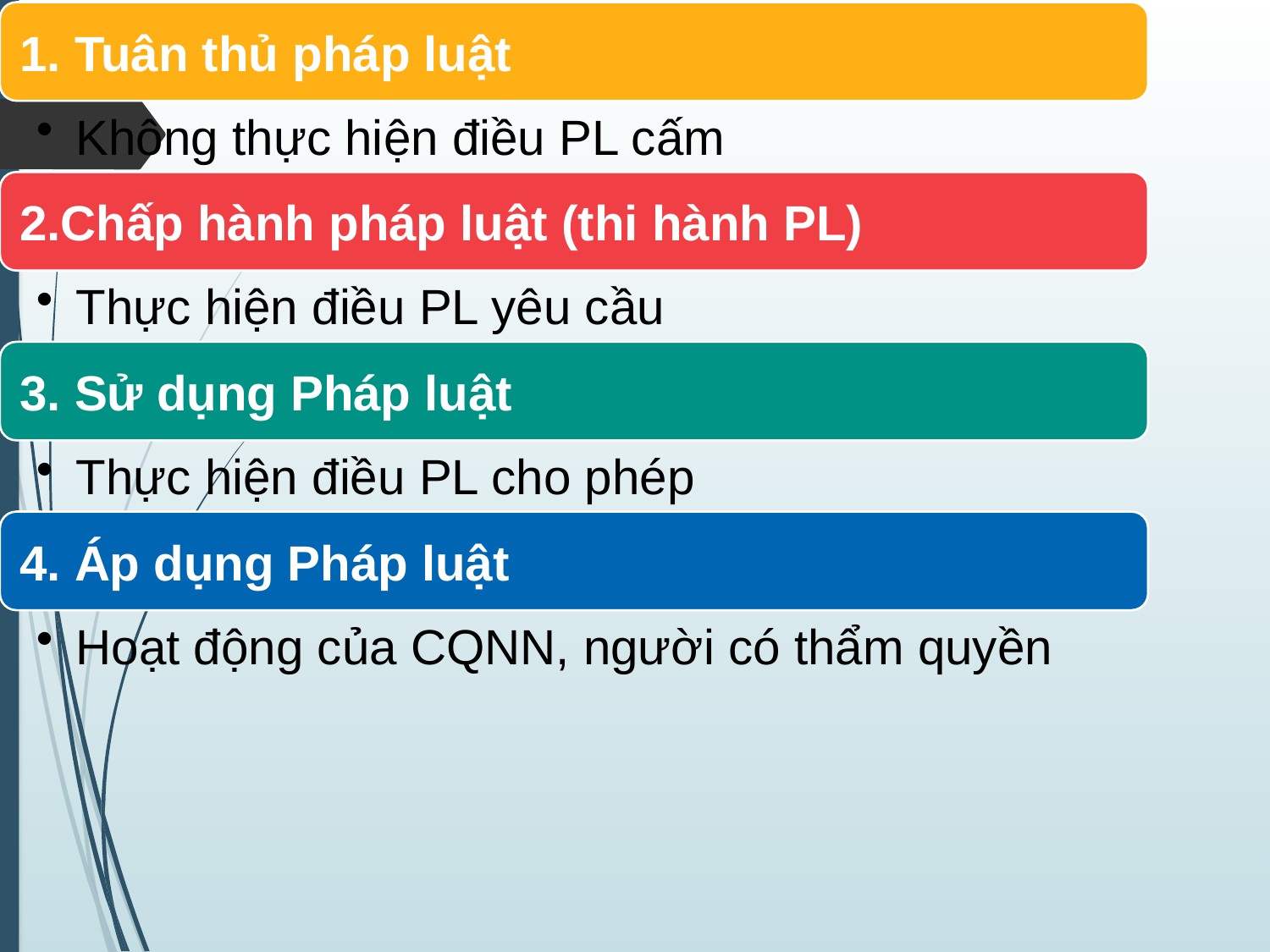

5
1. Tuân thủ pháp luật
Không thực hiện điều PL cấm
2.Chấp hành pháp luật (thi hành PL)
Thực hiện điều PL yêu cầu
3. Sử dụng Pháp luật
Thực hiện điều PL cho phép
4. Áp dụng Pháp luật
Hoạt động của CQNN, người có thẩm quyền